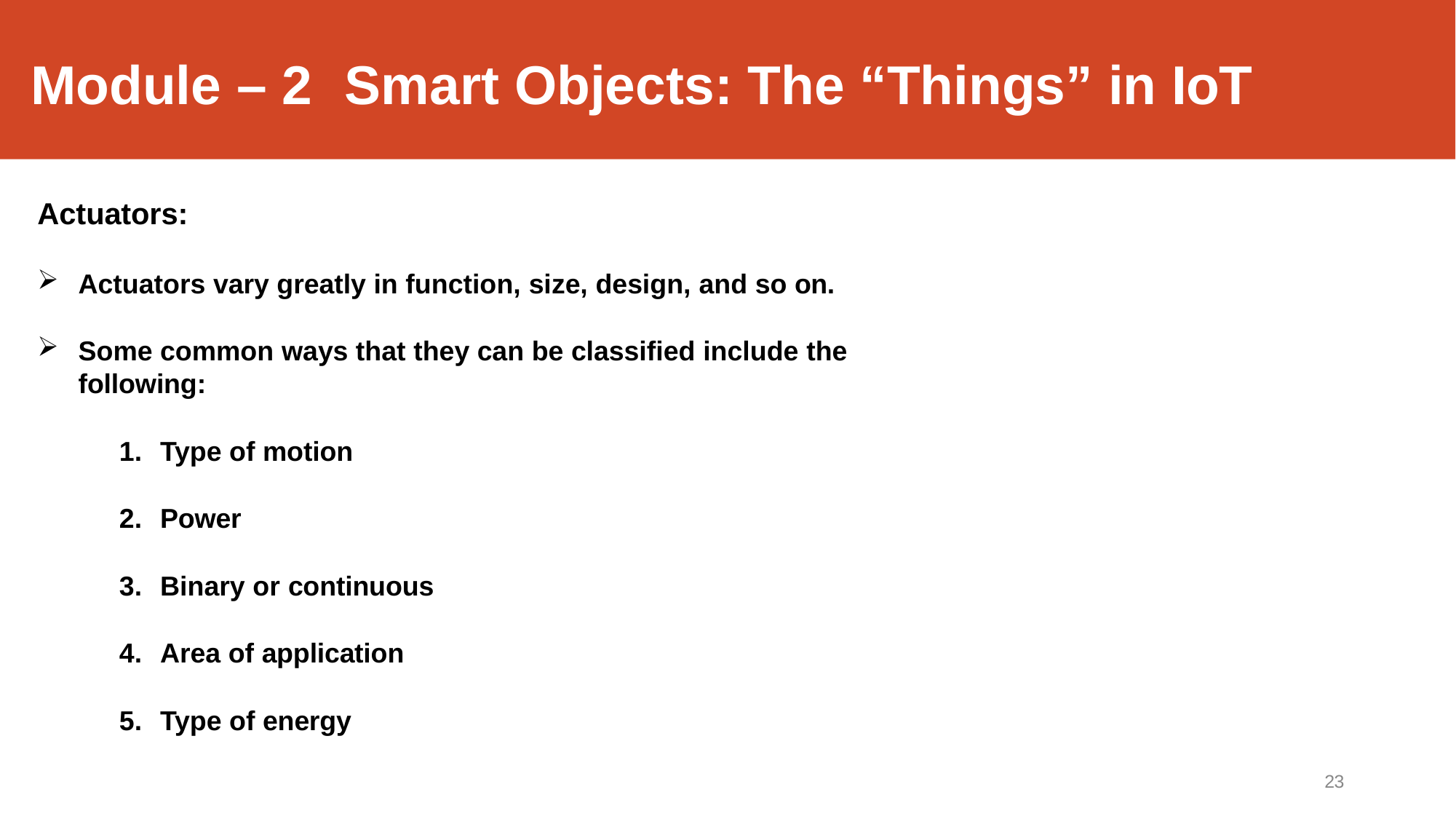

# Module – 2	Smart Objects: The “Things” in IoT
Actuators:
Actuators vary greatly in function, size, design, and so on.
Some common ways that they can be classified include the following:
Type of motion
Power
Binary or continuous
Area of application
Type of energy
23